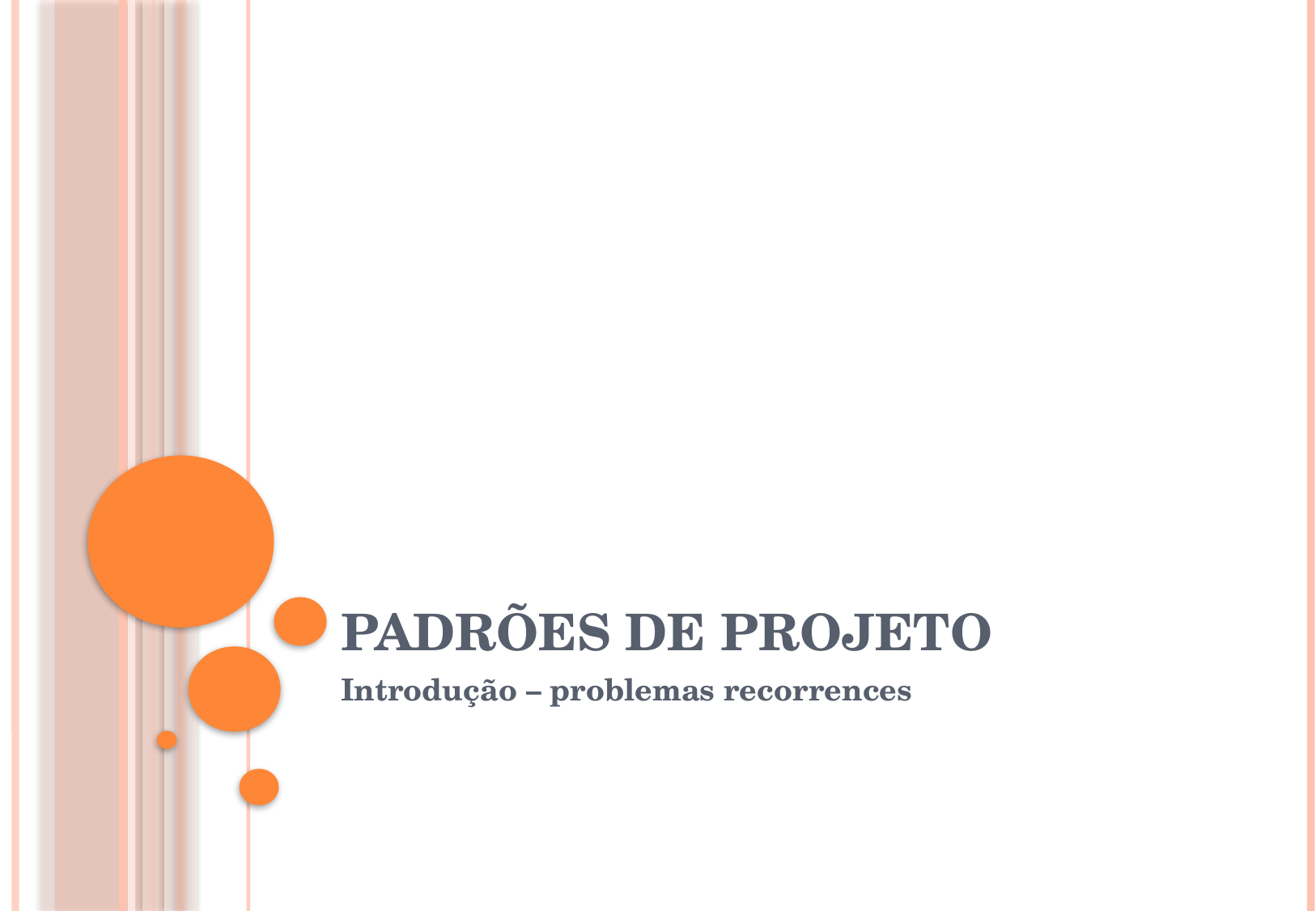

# Padrões de projeto
Introdução – problemas recorrences